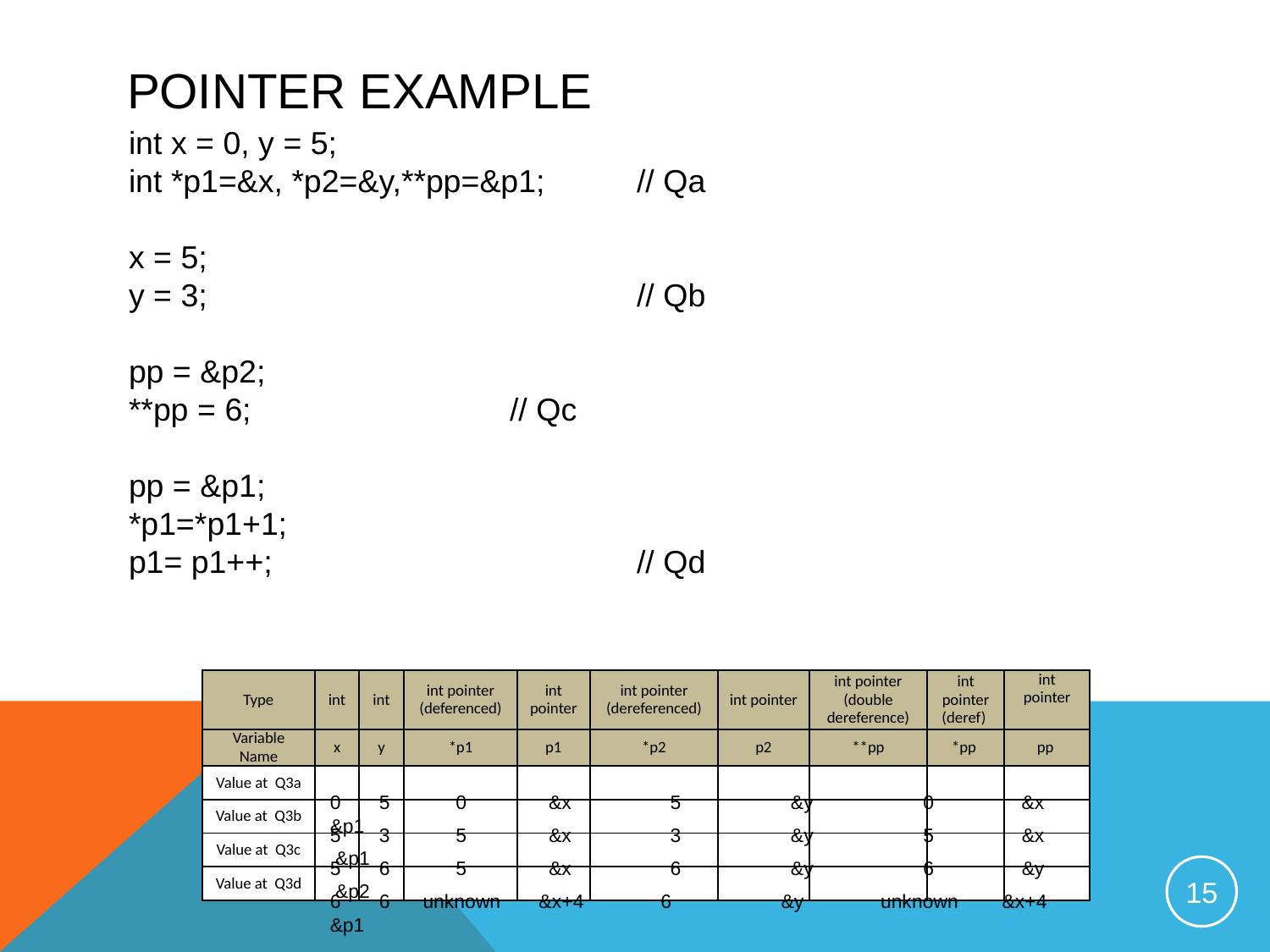

# Pointer example
int x = 0, y = 5;
int *p1=&x, *p2=&y,**pp=&p1;	// Qa

x = 5;
y = 3;				// Qb

pp = &p2;
**pp = 6;			// Qc

pp = &p1;
*p1=*p1+1;
p1= p1++;			// Qd
| Type | int | int | int pointer (deferenced) | int pointer | int pointer (dereferenced) | int pointer | int pointer (double dereference) | int pointer (deref) | int pointer |
| --- | --- | --- | --- | --- | --- | --- | --- | --- | --- |
| Variable Name | x | y | \*p1 | p1 | \*p2 | p2 | \*\*pp | \*pp | pp |
| Value at Q3a |  |  |  |  |  |  |  |  |  |
| Value at Q3b |  |  |  |  |  |  |  |  |  |
| Value at Q3c |  |  |  |  |  |  |  |  |  |
| Value at Q3d |  |  |  |  |  |  |  |  |  |
0       5            0               &x                  5                    &y                    0                &x           &p1
5       3            5               &x                  3                    &y                    5                &x           &p1
5       6            5               &x                  6                    &y                    6                &y           &p2
15
6       6      unknown       &x+4              6                    &y              unknown        &x+4        &p1